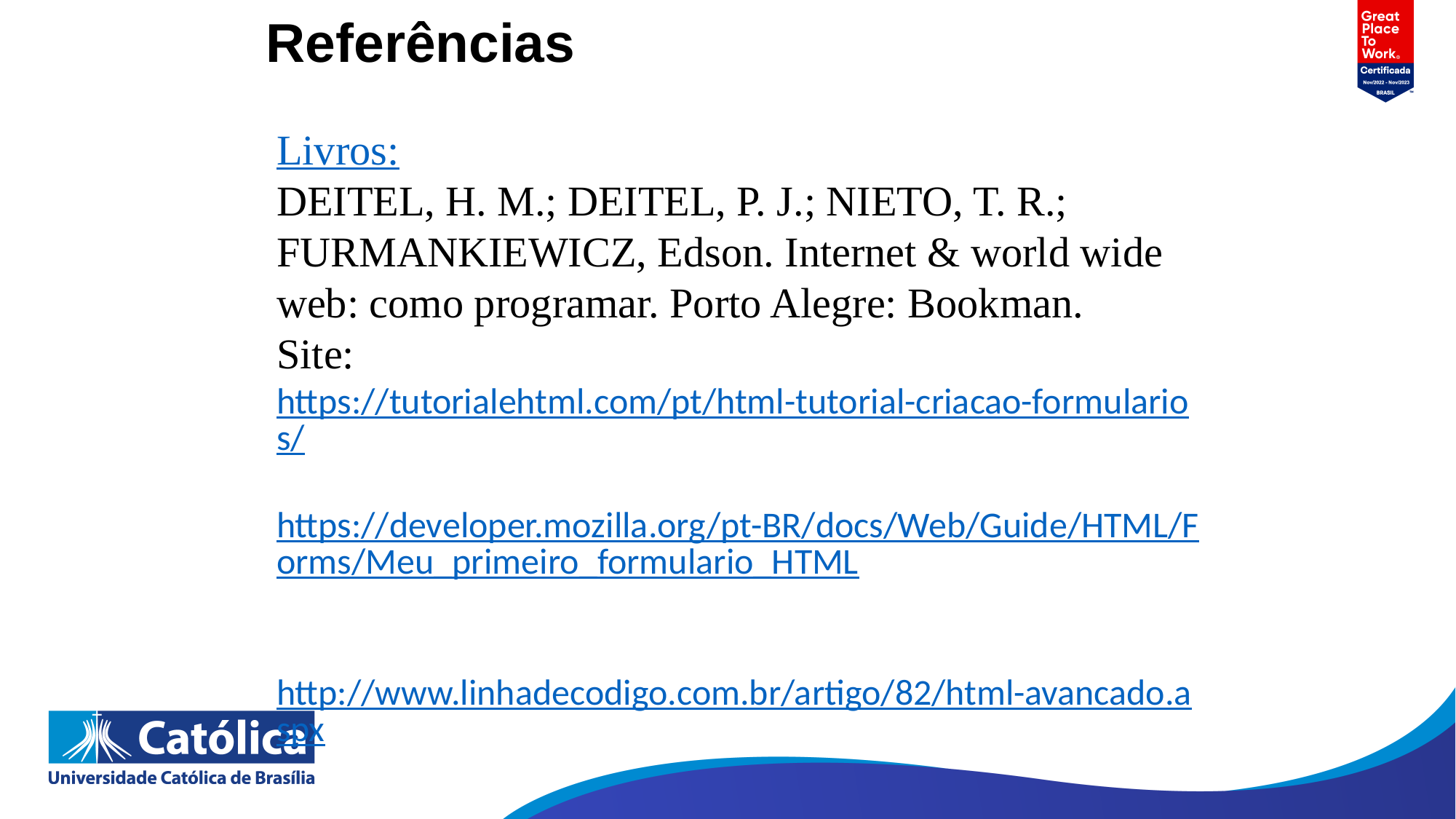

# Referências
Livros:
DEITEL, H. M.; DEITEL, P. J.; NIETO, T. R.; FURMANKIEWICZ, Edson. Internet & world wide web: como programar. Porto Alegre: Bookman.
Site:
https://tutorialehtml.com/pt/html-tutorial-criacao-formularios/

https://developer.mozilla.org/pt-BR/docs/Web/Guide/HTML/Forms/Meu_primeiro_formulario_HTML

http://www.linhadecodigo.com.br/artigo/82/html-avancado.aspx